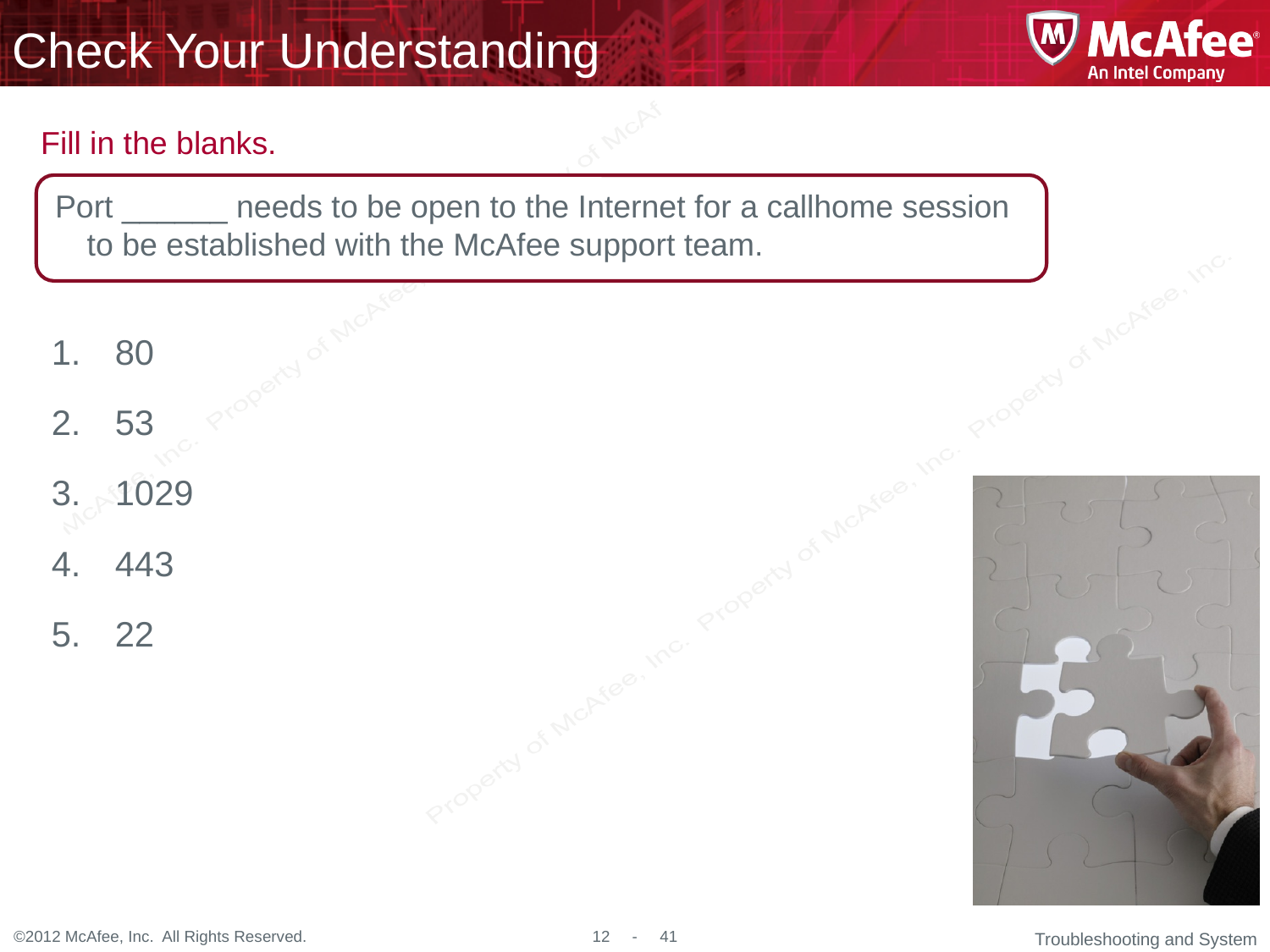

Port ______ needs to be open to the Internet for a callhome session to be established with the McAfee support team.
80
53
1029
443
22
Troubleshooting and System Management